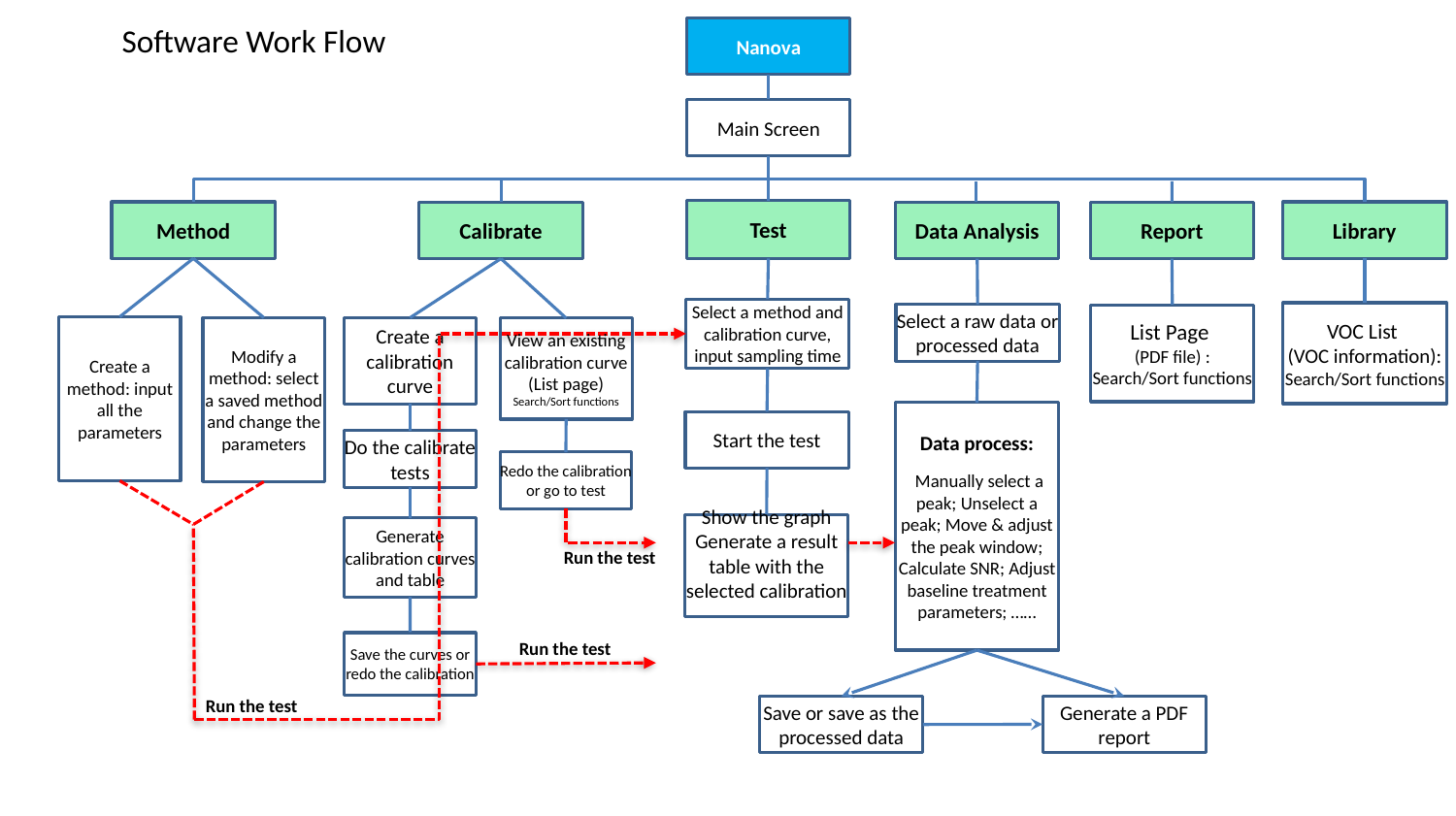

Software Work Flow
Nanova
Main Screen
Test
Method
Library
Report
Calibrate
Data Analysis
Select a method and calibration curve, input sampling time
VOC List
(VOC information): Search/Sort functions
Select a raw data or processed data
List Page
(PDF file) : Search/Sort functions
Create a method: input all the parameters
Create a calibration curve
Modify a method: select a saved method and change the parameters
View an existing calibration curve (List page)
Search/Sort functions
Data process:
 Manually select a peak; Unselect a peak; Move & adjust the peak window; Calculate SNR; Adjust baseline treatment parameters; ……
Start the test
Do the calibrate tests
Redo the calibration or go to test
Show the graph
Generate a result table with the selected calibration
Generate calibration curves and table
Run the test
Run the test
Save the curves or redo the calibration
Run the test
Generate a PDF report
Save or save as the processed data